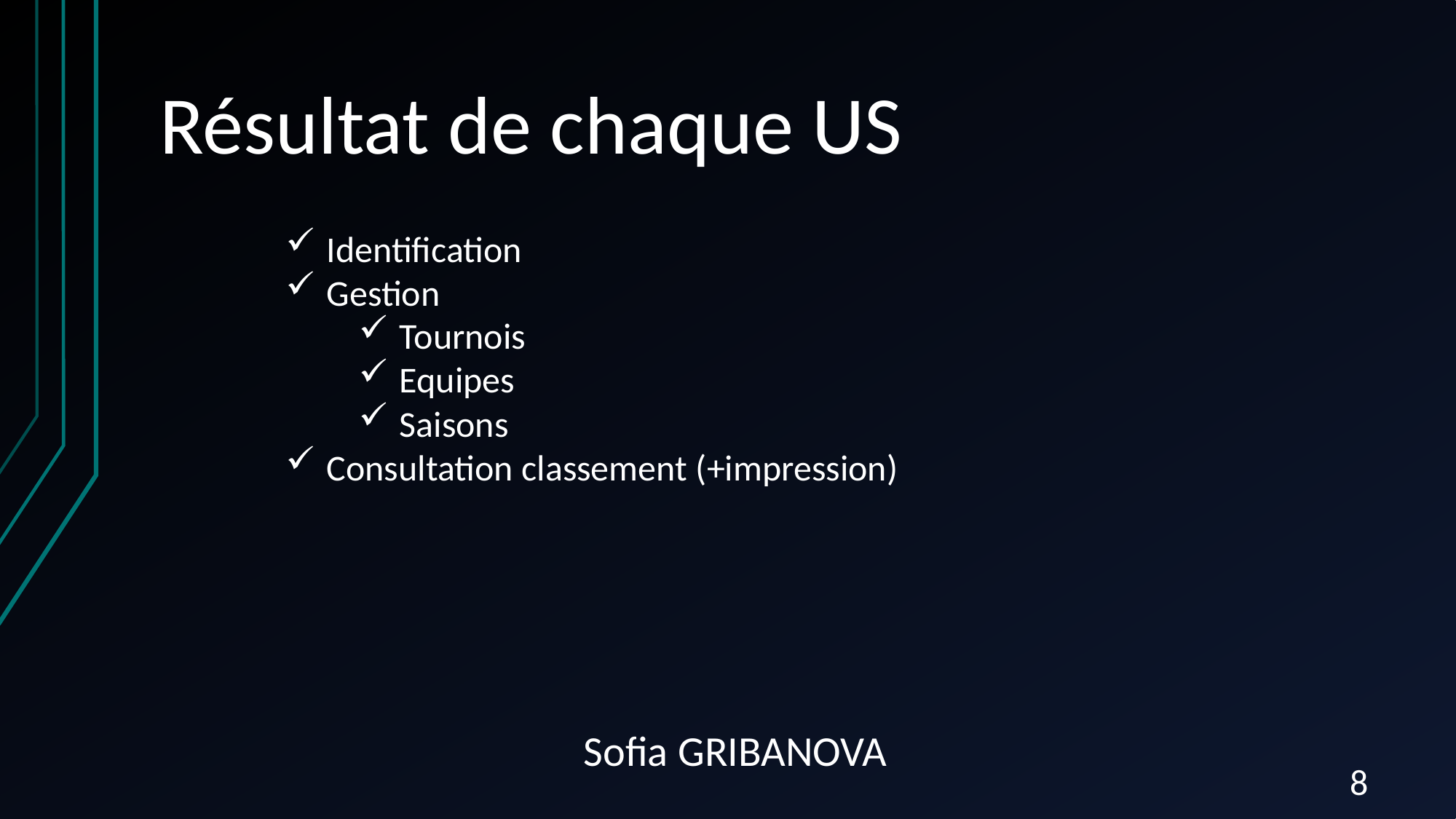

# Résultat de chaque US
Identification
Gestion
Tournois
Equipes
Saisons
Consultation classement (+impression)
Sofia GRIBANOVA
8